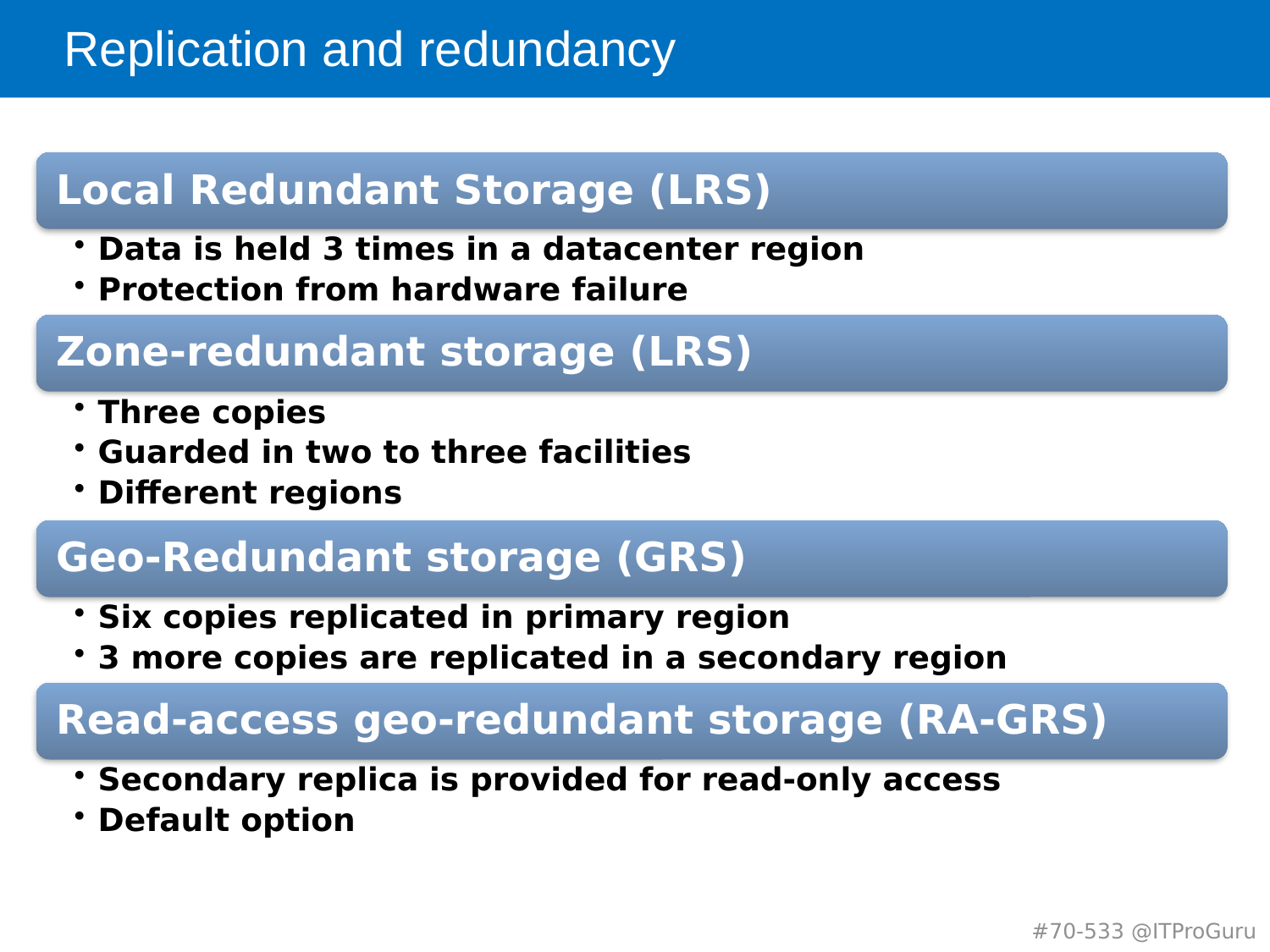

# Replication and redundancy
Local Redundant Storage (LRS)
Data is held 3 times in a datacenter region
Protection from hardware failure
Zone-redundant storage (LRS)
Three copies
Guarded in two to three facilities
Different regions
Geo-Redundant storage (GRS)
Six copies replicated in primary region
3 more copies are replicated in a secondary region
Read-access geo-redundant storage (RA-GRS)
Secondary replica is provided for read-only access
Default option